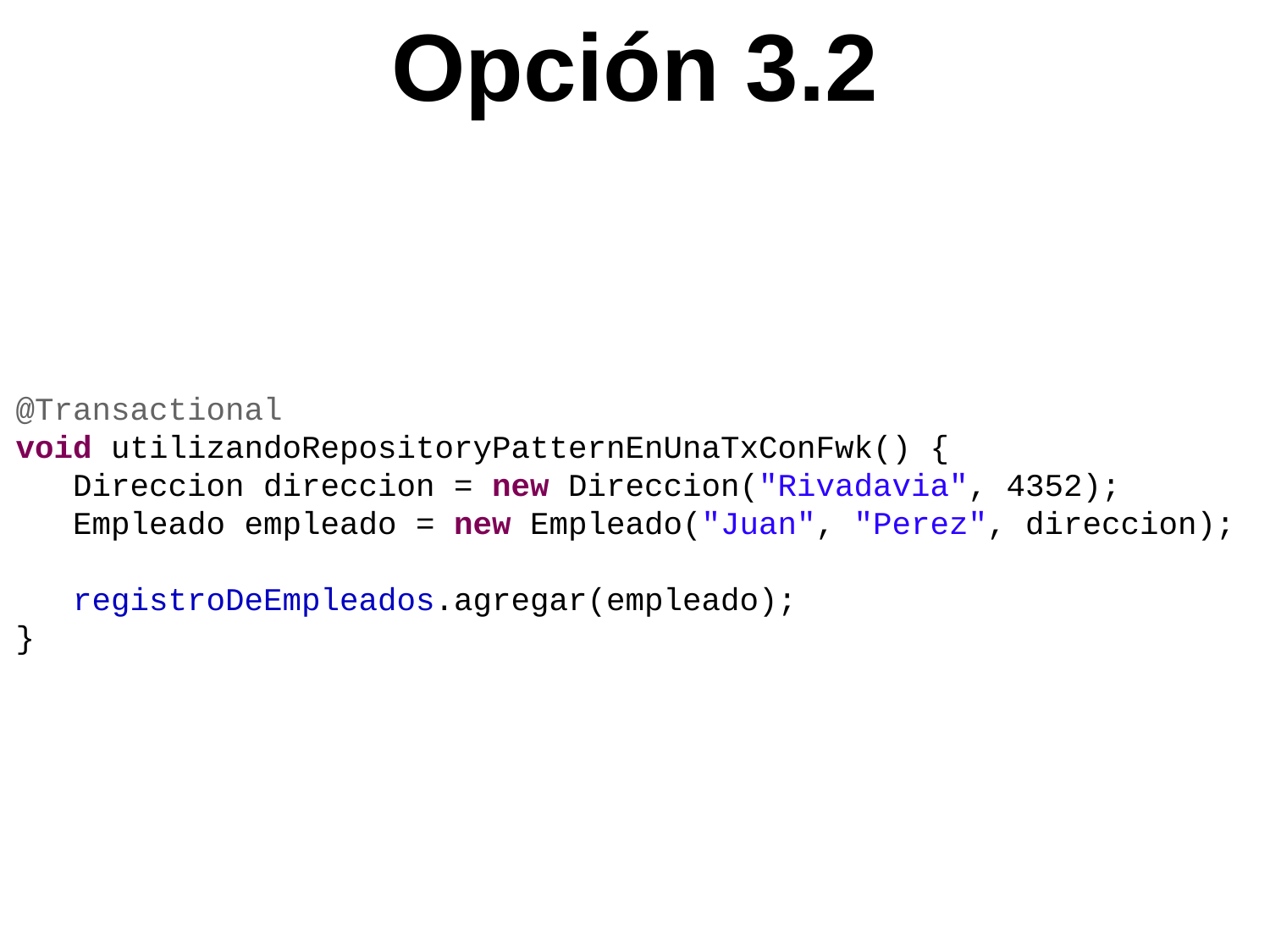

Opción 3.2
@Transactional
void utilizandoRepositoryPatternEnUnaTxConFwk() {
   Direccion direccion = new Direccion("Rivadavia", 4352);
   Empleado empleado = new Empleado("Juan", "Perez", direccion);

   registroDeEmpleados.agregar(empleado);
}